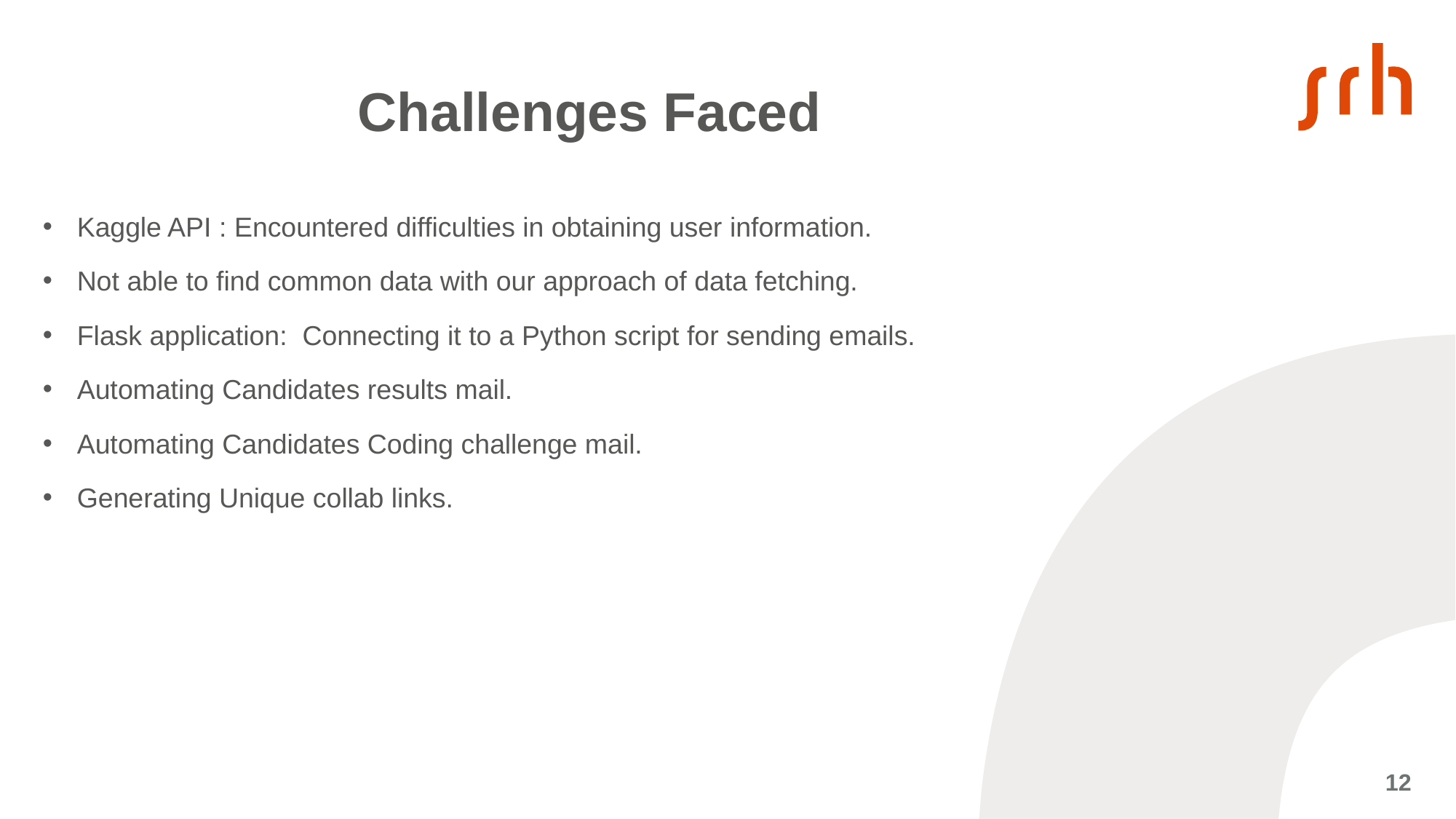

# Challenges Faced
Kaggle API : Encountered difficulties in obtaining user information.
Not able to find common data with our approach of data fetching.
Flask application:  Connecting it to a Python script for sending emails.
Automating Candidates results mail.
Automating Candidates Coding challenge mail.
Generating Unique collab links.

12